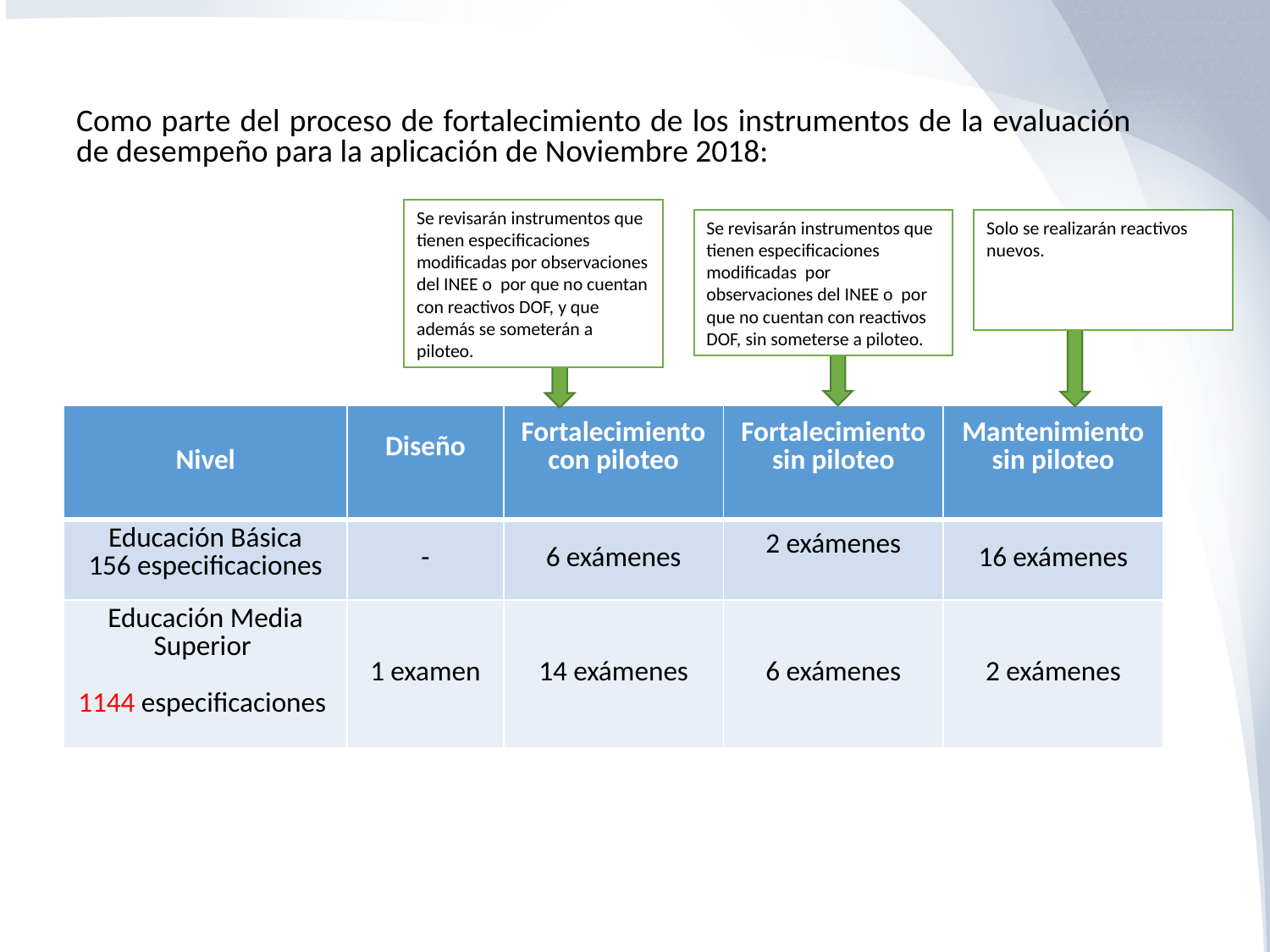

Como parte del proceso de fortalecimiento de los instrumentos de la evaluación de desempeño para la aplicación de Noviembre 2018:

Se revisarán instrumentos que tienen especificaciones modificadas por observaciones del INEE o  por que no cuentan con reactivos DOF, y que además se someterán a piloteo.
Solo se realizarán reactivos nuevos.

Se revisarán instrumentos que tienen especificaciones modificadas  por observaciones del INEE o  por que no cuentan con reactivos DOF, sin someterse a piloteo.

| Nivel | Diseño | Fortalecimiento con piloteo | Fortalecimiento sin piloteo | Mantenimiento sin piloteo |
| --- | --- | --- | --- | --- |
| Educación Básica 156 especificaciones | - | 6 exámenes | 2 exámenes | 16 exámenes |
| Educación Media Superior 1144 especificaciones | 1 examen | 14 exámenes | 6 exámenes | 2 exámenes |